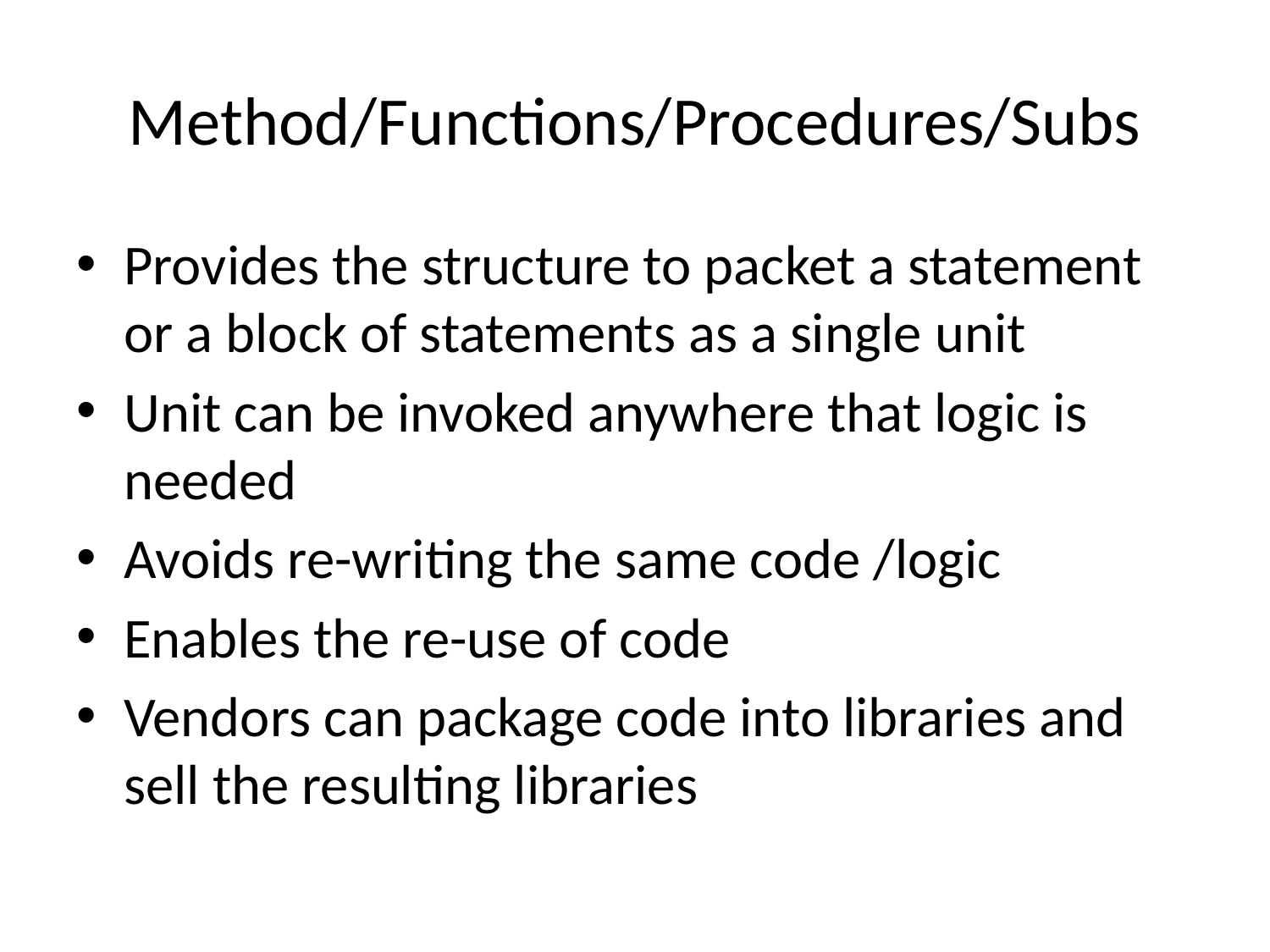

# Method/Functions/Procedures/Subs
Provides the structure to packet a statement or a block of statements as a single unit
Unit can be invoked anywhere that logic is needed
Avoids re-writing the same code /logic
Enables the re-use of code
Vendors can package code into libraries and sell the resulting libraries